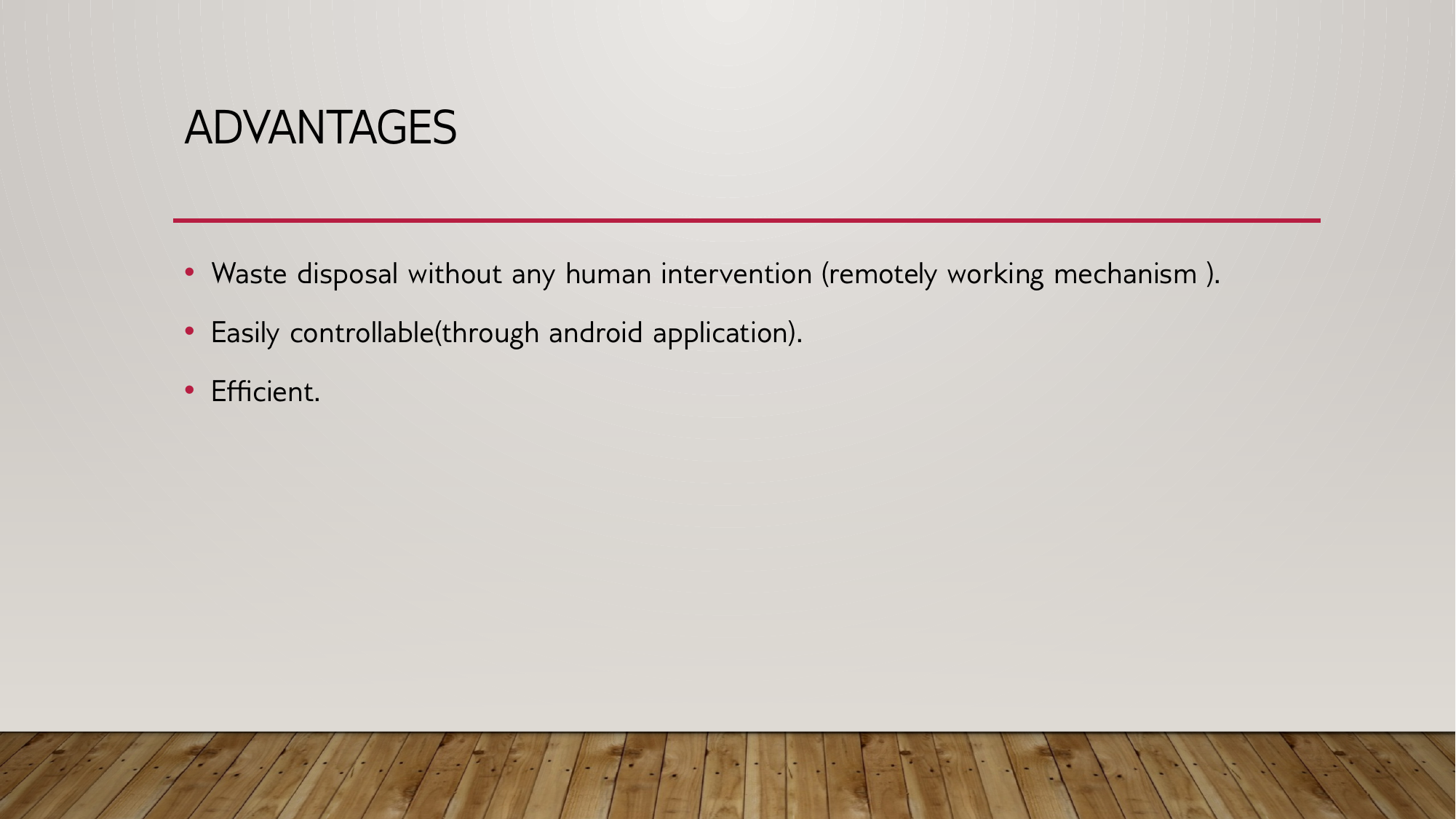

# advantages
Waste disposal without any human intervention (remotely working mechanism ).
Easily controllable(through android application).
Efficient.